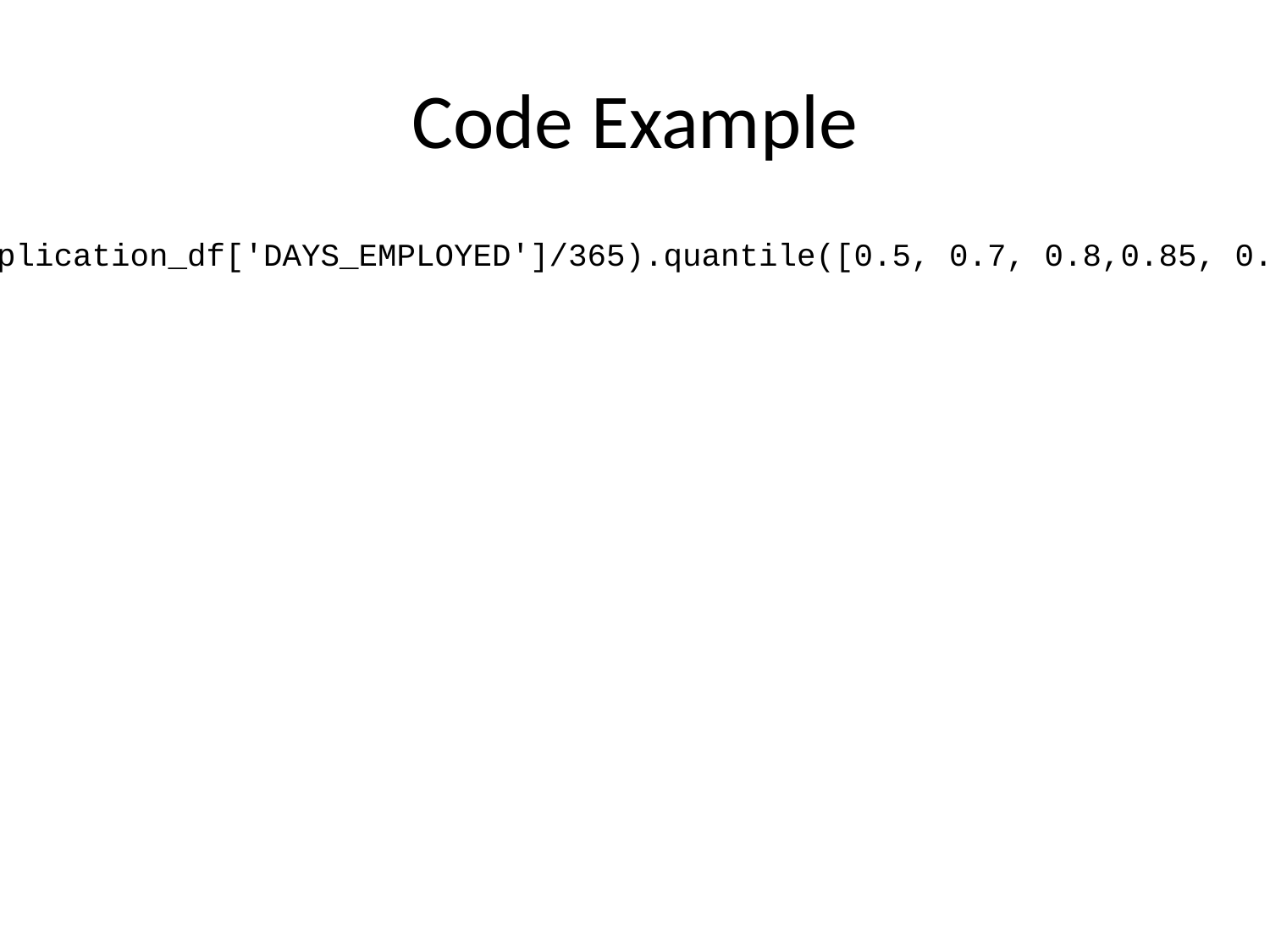

# Code Example

(application_df['DAYS_EMPLOYED']/365).quantile([0.5, 0.7, 0.8,0.85, 0.9])